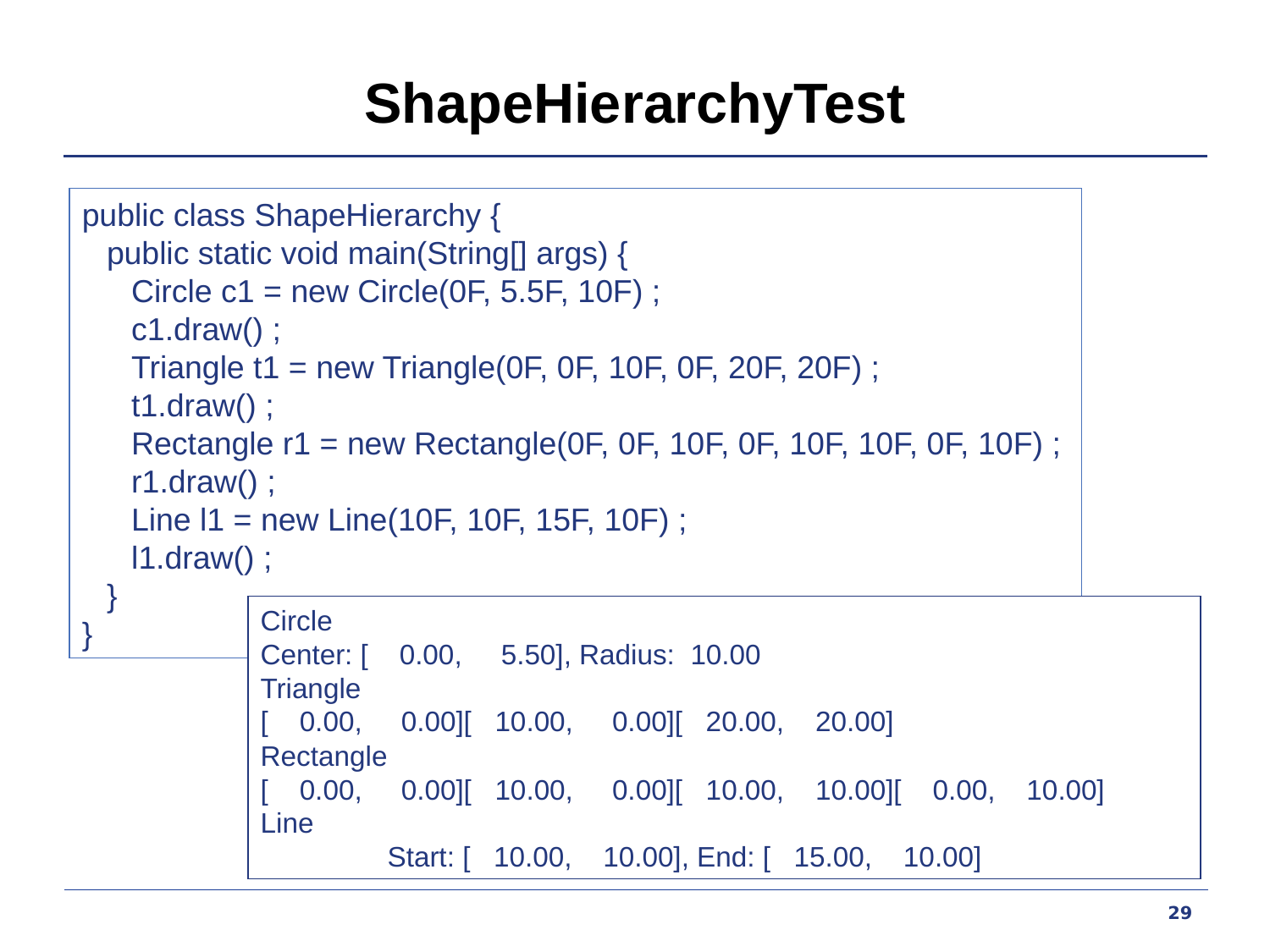

# ShapeHierarchyTest
public class ShapeHierarchy {
	public static void main(String[] args) {
		Circle c1 = new Circle(0F, 5.5F, 10F) ;
		c1.draw() ;
		Triangle t1 = new Triangle(0F, 0F, 10F, 0F, 20F, 20F) ;
		t1.draw() ;
		Rectangle r1 = new Rectangle(0F, 0F, 10F, 0F, 10F, 10F, 0F, 10F) ;
		r1.draw() ;
		Line l1 = new Line(10F, 10F, 15F, 10F) ;
		l1.draw() ;
	}
}
Circle
Center: [    0.00,     5.50], Radius:  10.00
Triangle
[    0.00,     0.00][   10.00,     0.00][   20.00,    20.00]
Rectangle
[    0.00,     0.00][   10.00,     0.00][   10.00,    10.00][    0.00,    10.00]
Line
	Start: [   10.00,    10.00], End: [   15.00,    10.00]
29